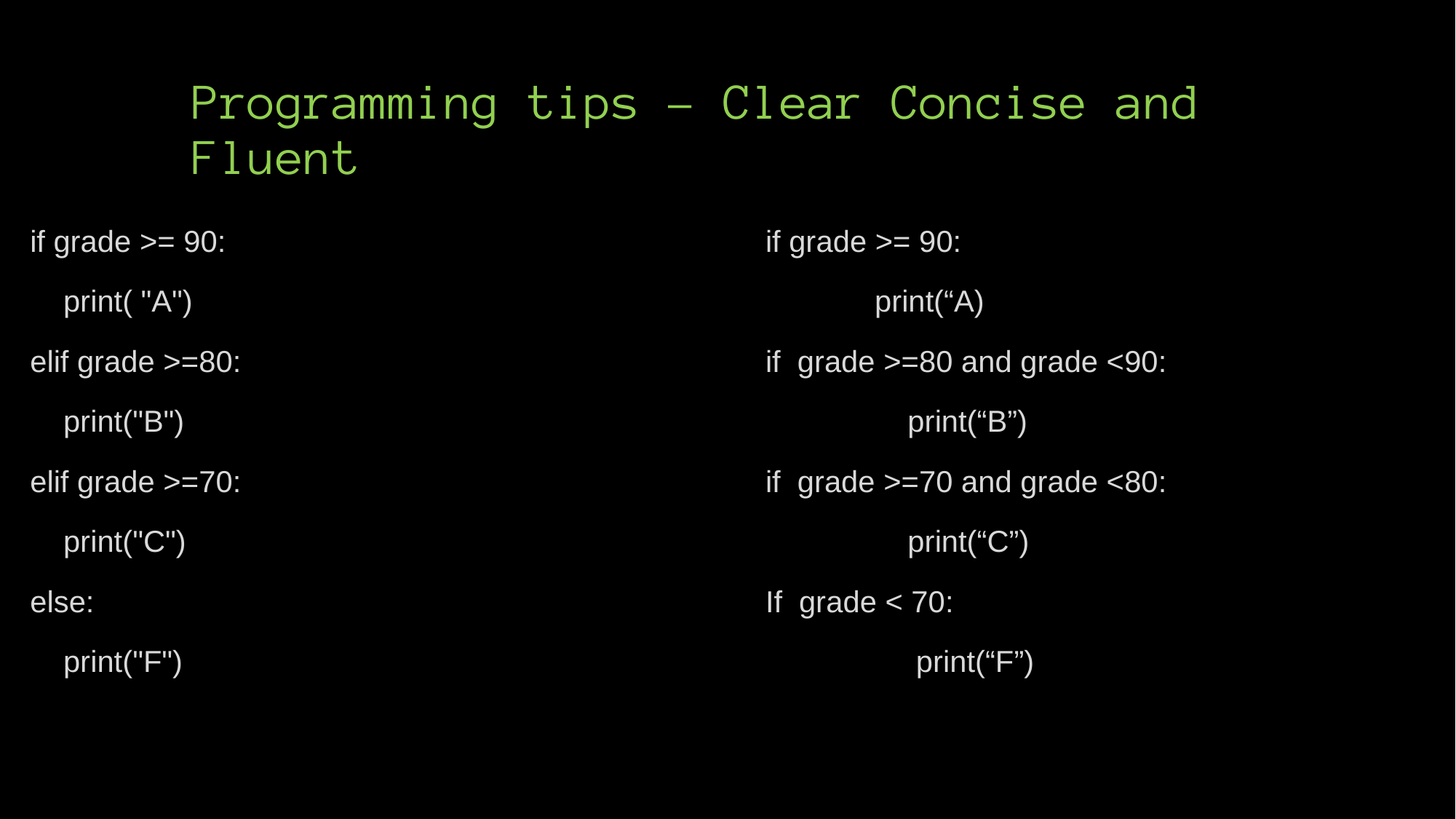

# Programming tips – Clear Concise and Fluent
if grade >= 90:
    print( "A")
elif grade >=80:
    print("B")
elif grade >=70:
    print("C")
else:
    print("F")
if grade >= 90:
	print(“A)
if  grade >=80 and grade <90:
                 print(“B”)
if  grade >=70 and grade <80:
                 print(“C”)
If  grade < 70:
                  print(“F”)